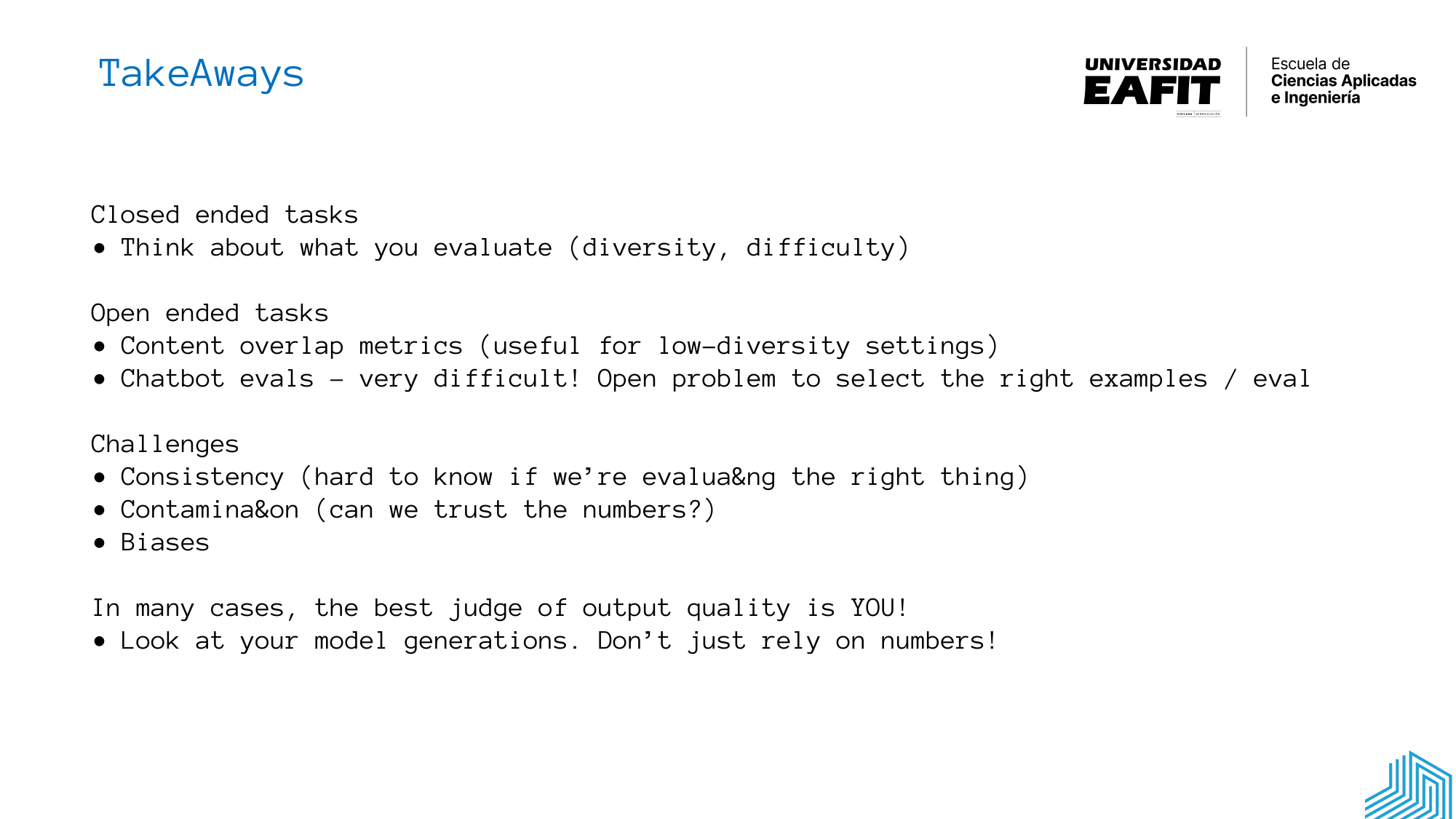

TakeAways

Closed ended tasks
• Think about what you evaluate (diversity, difficulty)

Open ended tasks
• Content overlap metrics (useful for low-diversity settings)
• Chatbot evals – very difficult! Open problem to select the right examples / eval

Challenges
• Consistency (hard to know if we’re evalua&ng the right thing)
• Contamina&on (can we trust the numbers?)
• Biases

In many cases, the best judge of output quality is YOU!
• Look at your model generations. Don’t just rely on numbers!